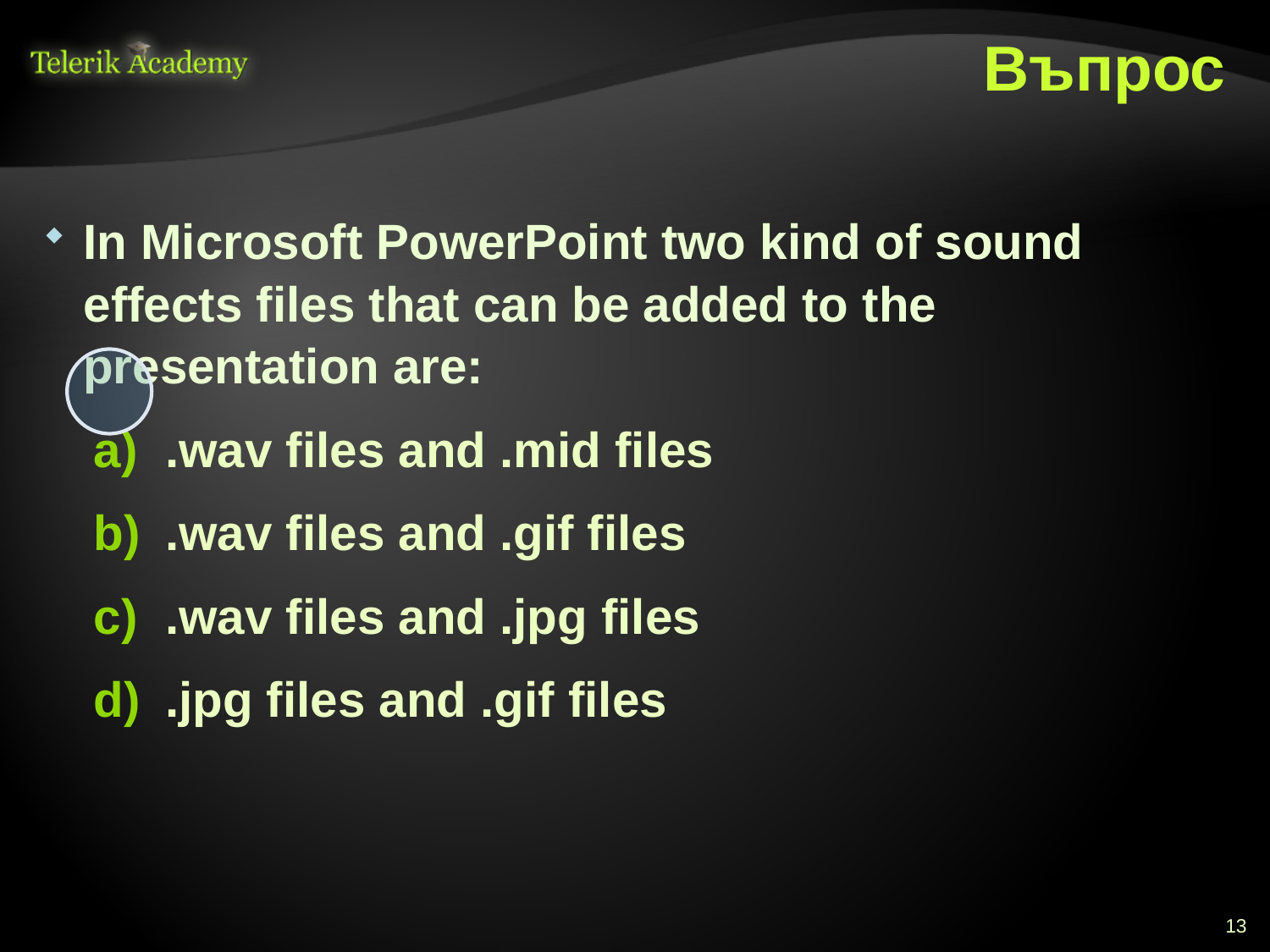

# Въпрос
In Microsoft PowerPoint two kind of sound effects files that can be added to the presentation are:
.wav files and .mid files
.wav files and .gif files
.wav files and .jpg files
.jpg files and .gif files

13